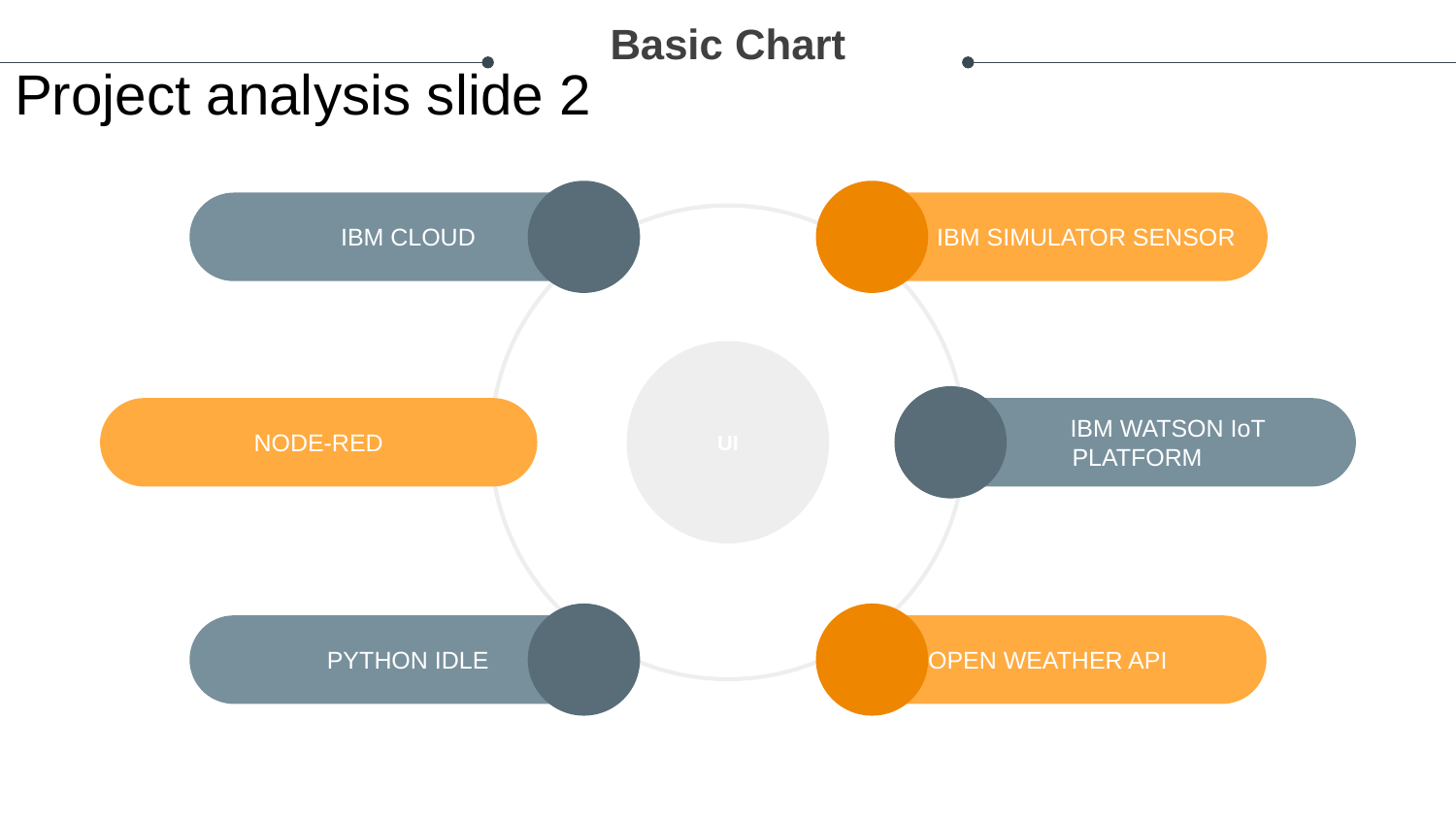

Basic Chart
Project analysis slide 2

IBM CLOUD
           IBM SIMULATOR SENSOR

UI

NODE-RED
         IBM WATSON IoT PLATFORM

PYTHON IDLE
OPEN WEATHER API